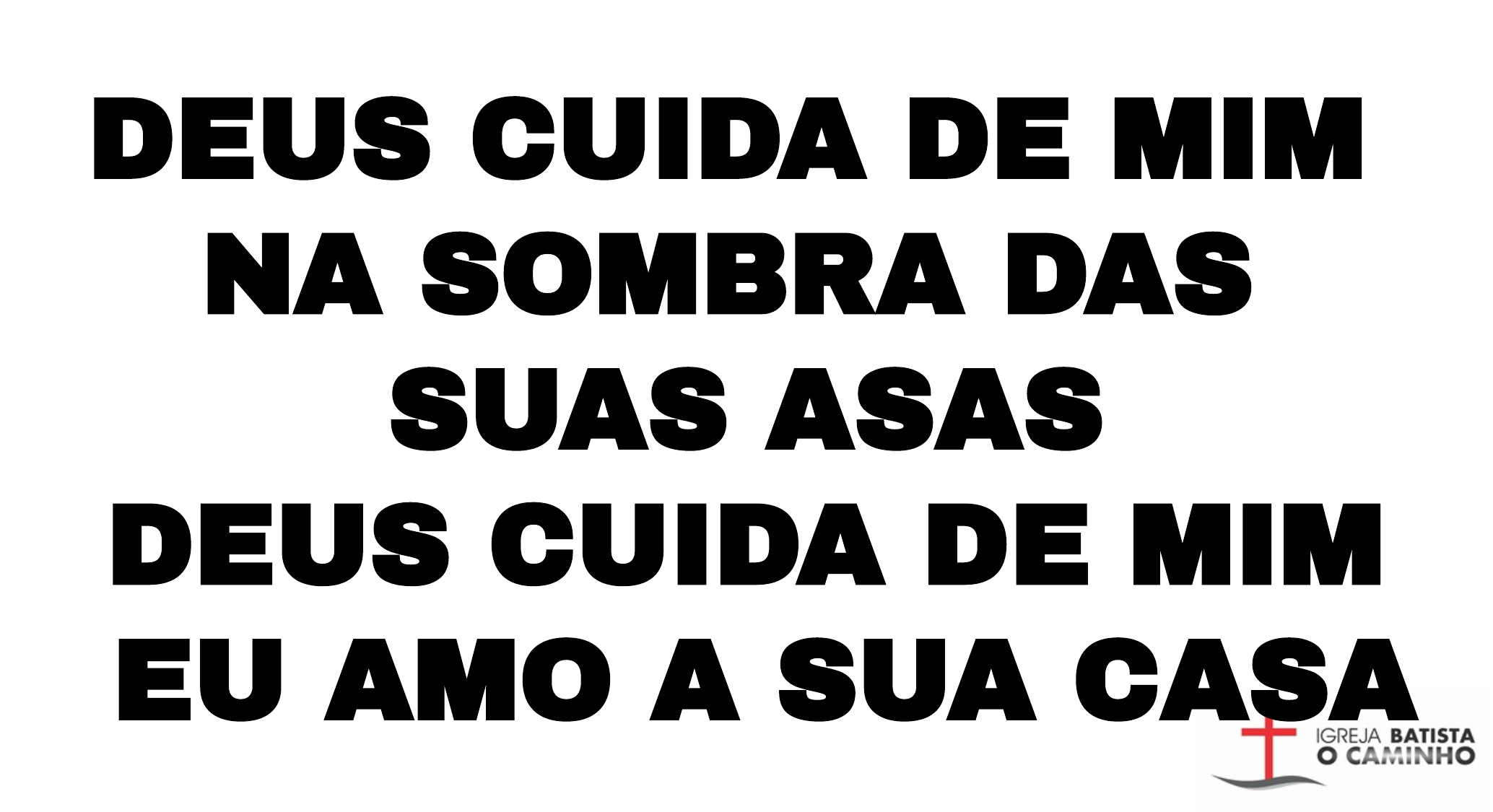

DEUS CUIDA DE MIM
NA SOMBRA DAS
SUAS ASAS
DEUS CUIDA DE MIM
 EU AMO A SUA CASA